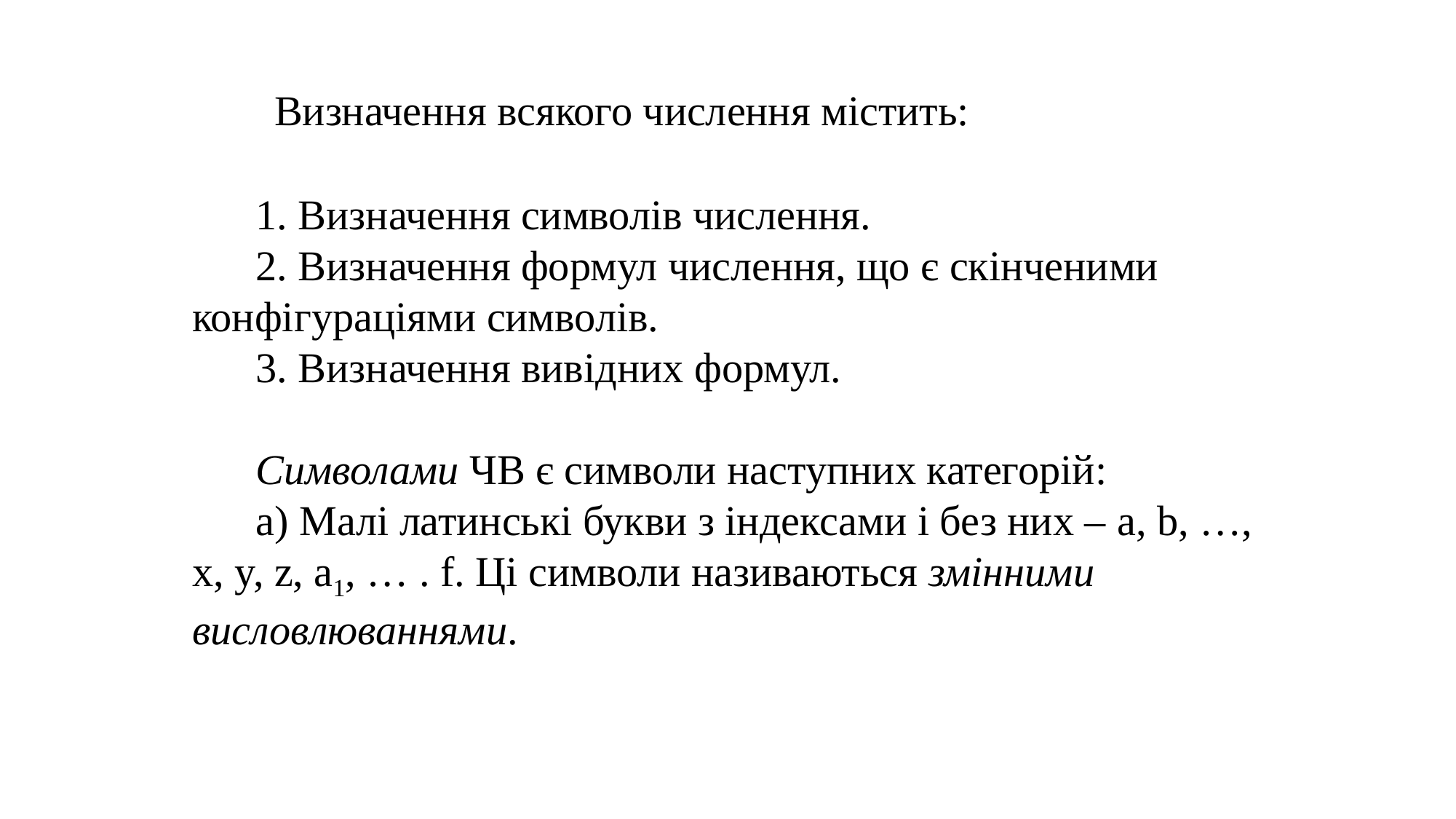

Визначення всякого числення містить:

      1. Визначення символів числення.
      2. Визначення формул числення, що є скінченими конфігураціями символів.
      3. Визначення вивідних формул.

      Символами ЧВ є символи наступних категорій:
      а) Малі латинські букви з індексами і без них – a, b, …, x, y, z, a1, … . f. Ці символи називаються змінними висловлюваннями.